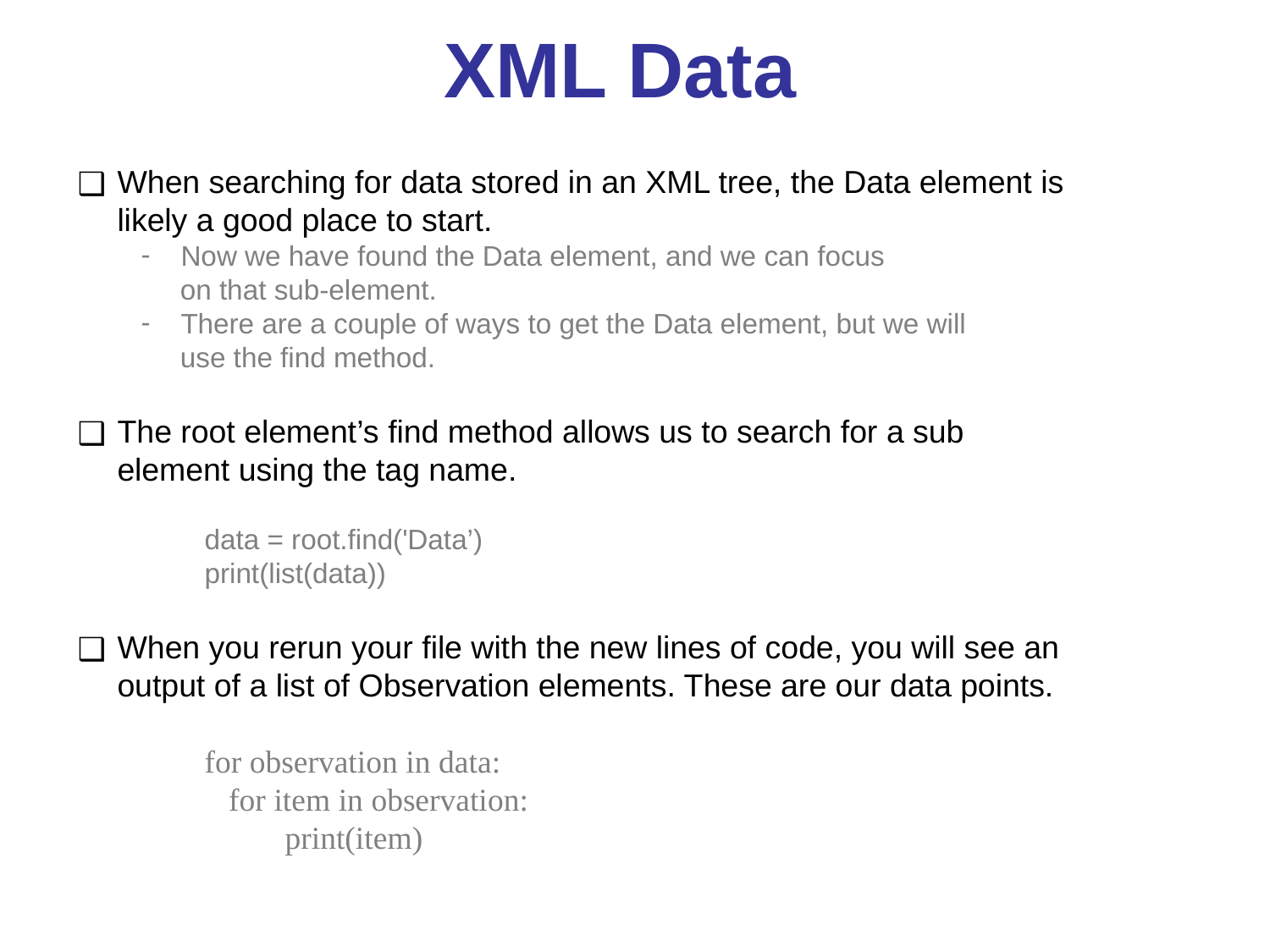

# XML Data

When searching for data stored in an XML tree, the Data element is likely a good place to start.
Now we have found the Data element, and we can focus
     on that sub-element.
There are a couple of ways to get the Data element, but we will
     use the find method.

The root element’s find method allows us to search for a sub element using the tag name.

data = root.find('Data’)
print(list(data))

When you rerun your file with the new lines of code, you will see an output of a list of Observation elements. These are our data points.

for observation in data:
   for item in observation:
          print(item)